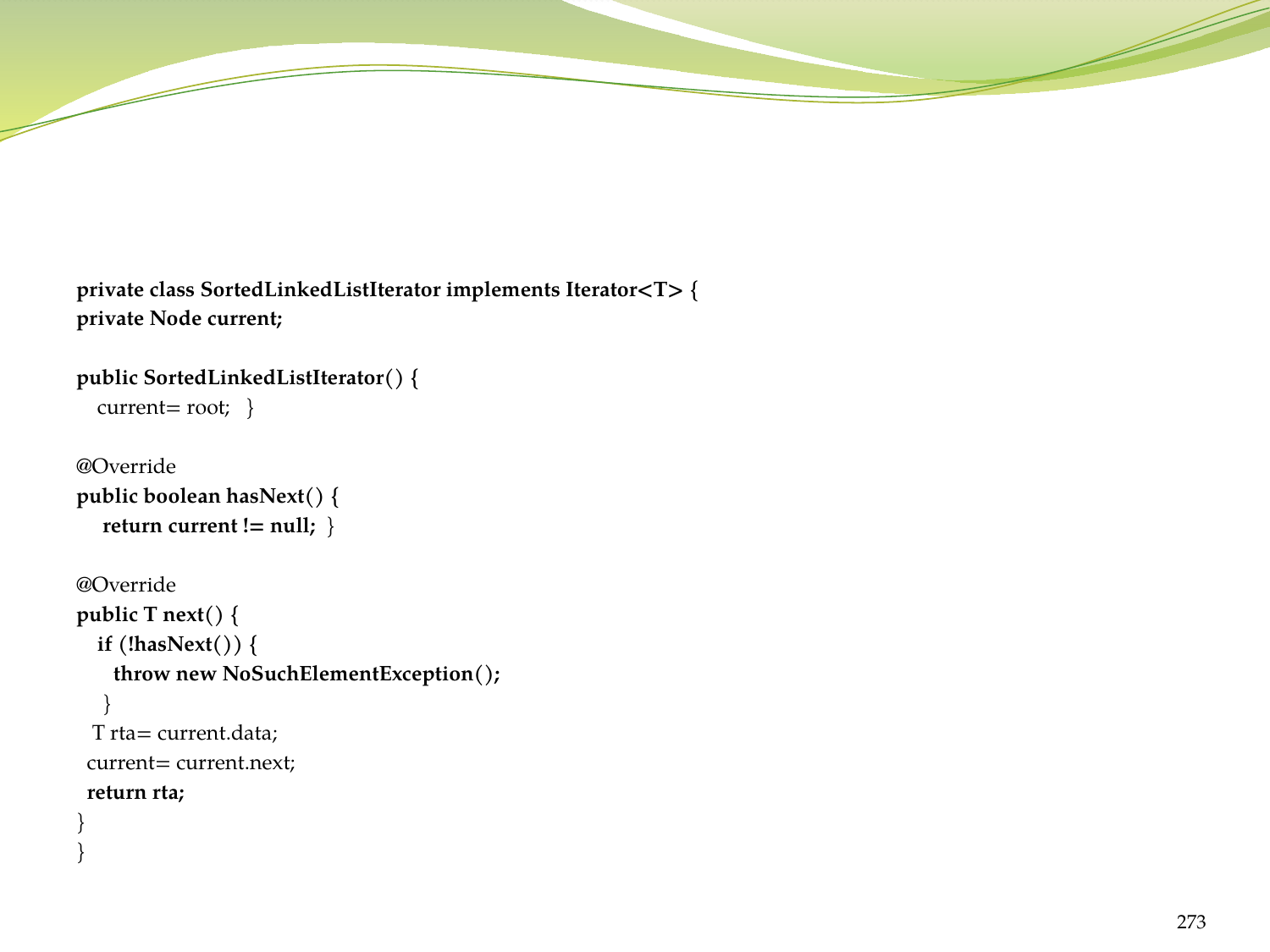

#
private class SortedLinkedListIterator implements Iterator<T> {
private Node current;

public SortedLinkedListIterator() {
    current= root;   }

@Override
public boolean hasNext() {
     return current != null;  }

@Override
public T next() {
    if (!hasNext()) {
       throw new NoSuchElementException();
     }
   T rta= current.data;
  current= current.next;
  return rta;
}
}
273